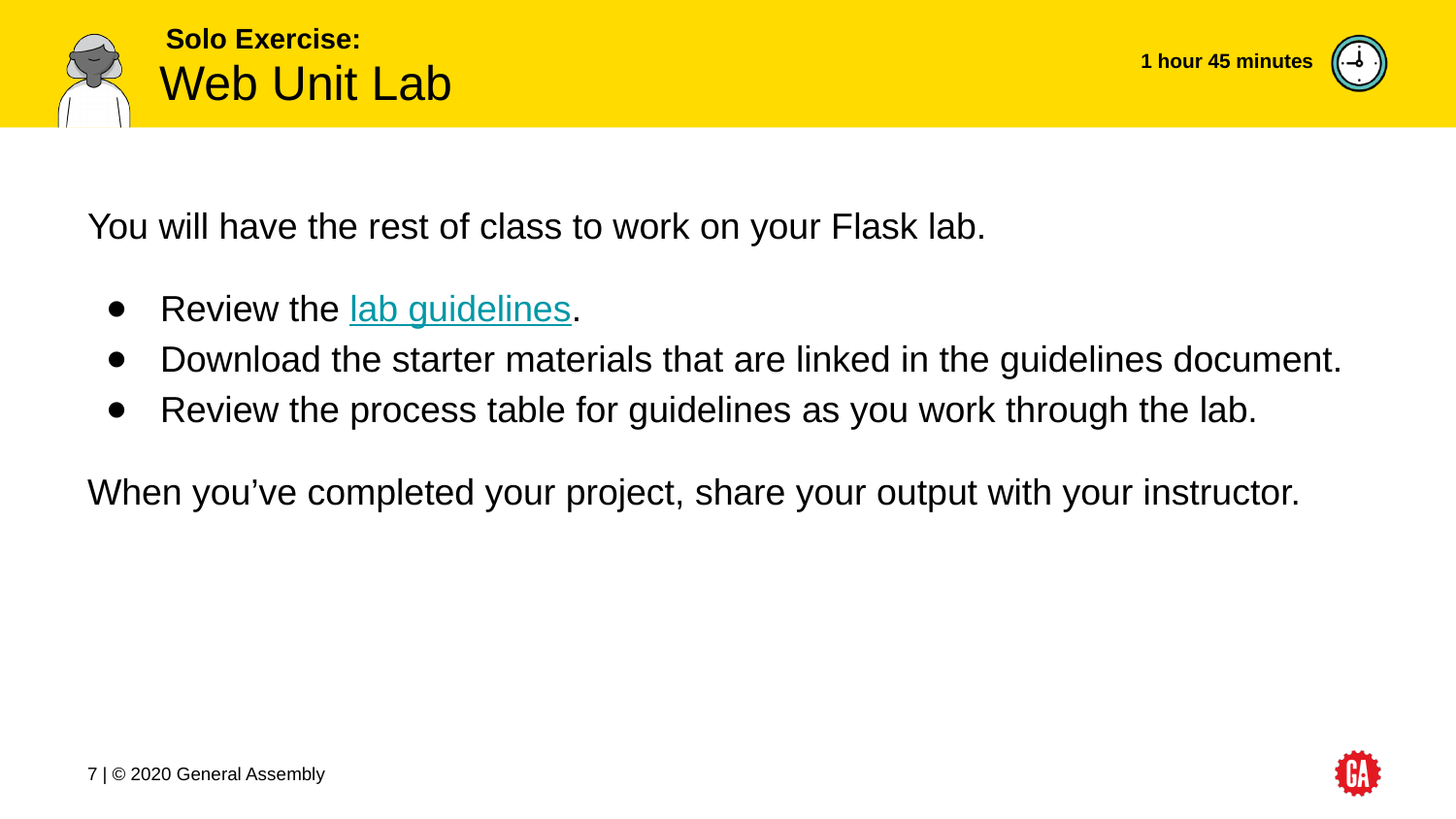

1 hour 45 minutes
# Web Unit Lab
You will have the rest of class to work on your Flask lab.
Review the lab guidelines.
Download the starter materials that are linked in the guidelines document.
Review the process table for guidelines as you work through the lab.
When you’ve completed your project, share your output with your instructor.
7 | © 2020 General Assembly

7